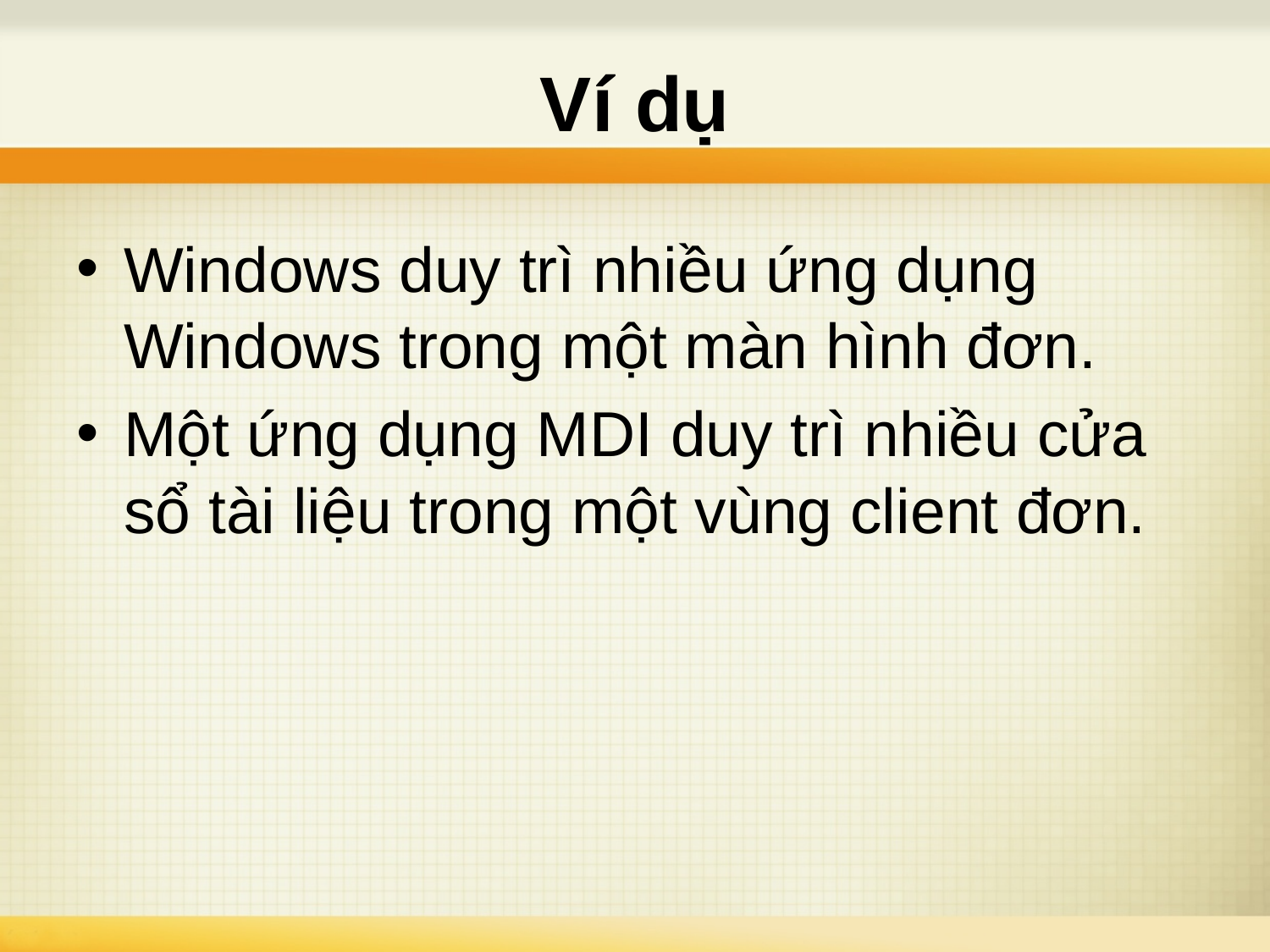

# Ví dụ
Windows duy trì nhiều ứng dụng Windows trong một màn hình đơn.
Một ứng dụng MDI duy trì nhiều cửa sổ tài liệu trong một vùng client đơn.